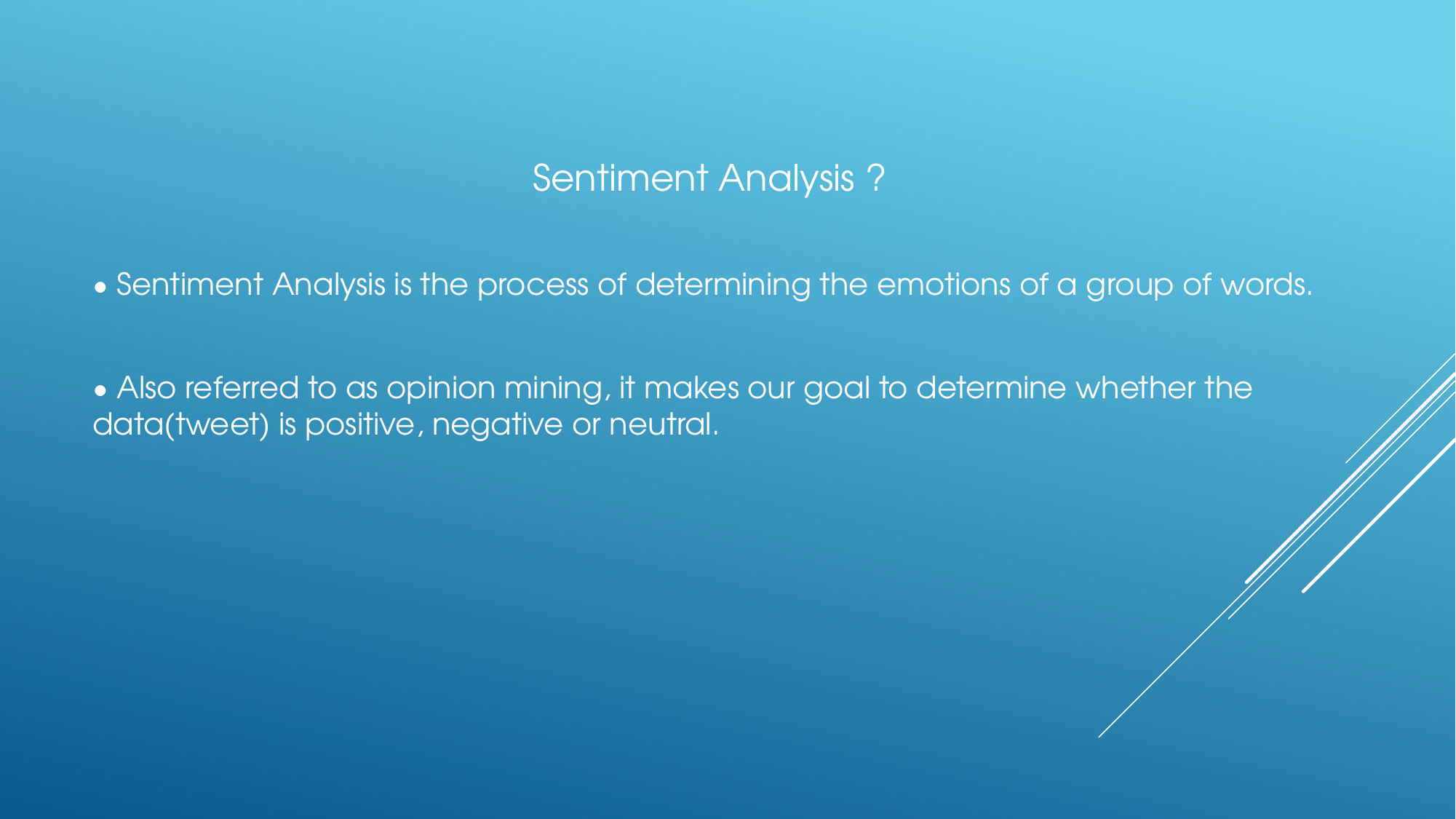

Sentiment Analysis ?

• Sentiment Analysis is the process of determining the emotions of a group of words.

• Also referred to as opinion mining, it makes our goal to determine whether the data(tweet) is positive, negative or neutral.